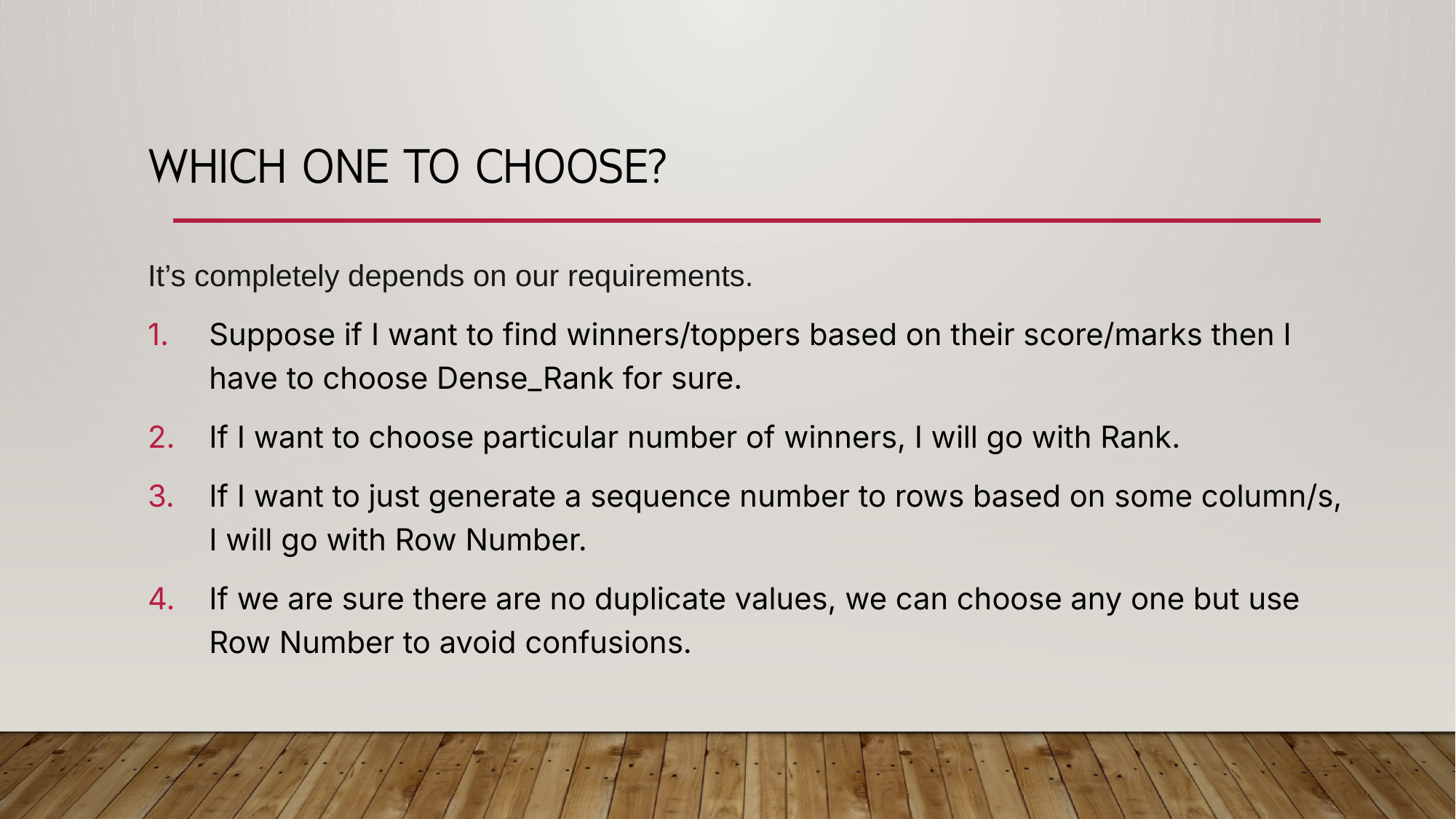

# Which one to choose?
It’s completely depends on our requirements.
Suppose if I want to find winners/toppers based on their score/marks then I have to choose Dense_Rank for sure.
If I want to choose particular number of winners, I will go with Rank.
If I want to just generate a sequence number to rows based on some column/s, I will go with Row Number.
If we are sure there are no duplicate values, we can choose any one but use Row Number to avoid confusions.